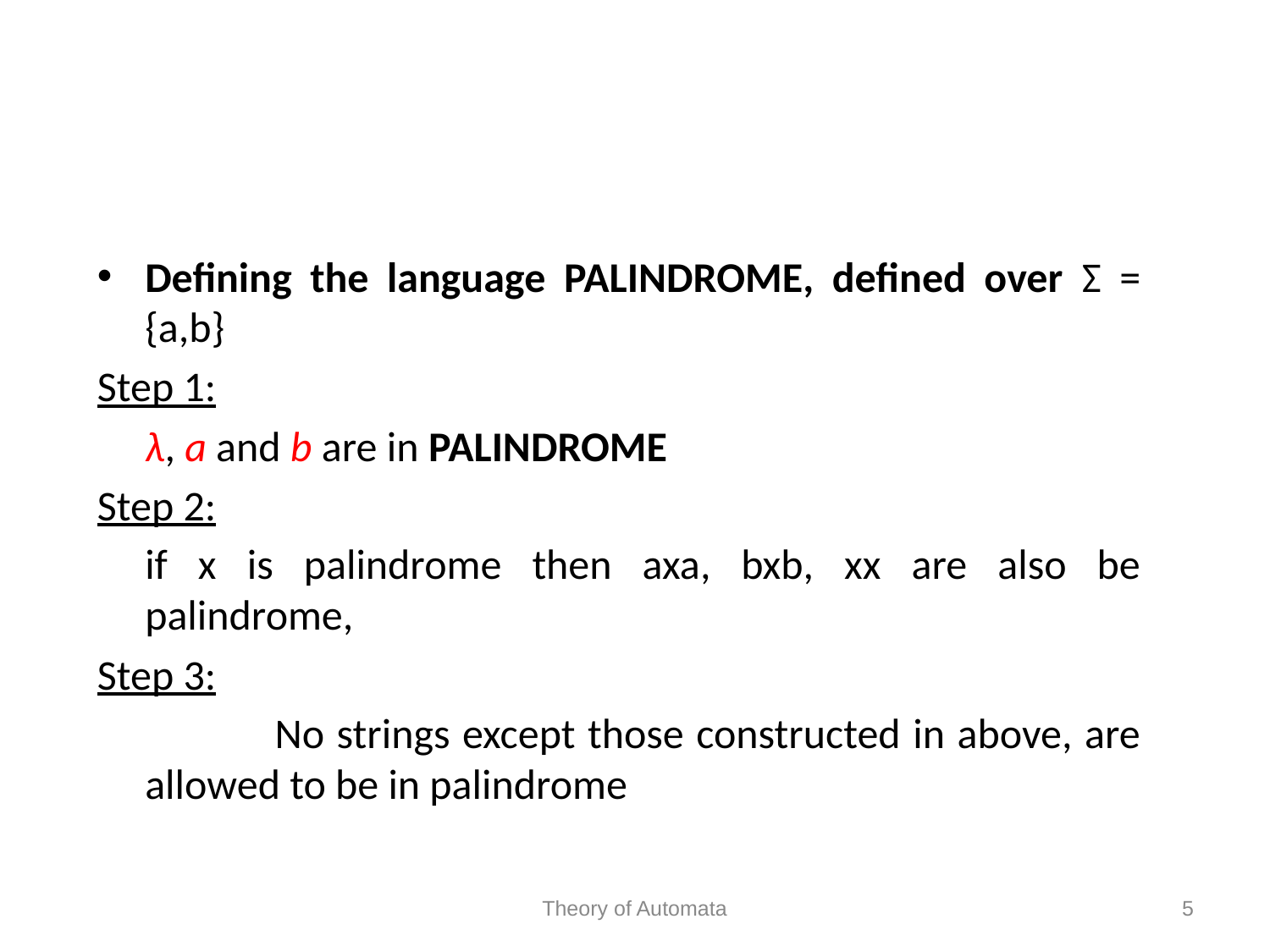

Defining the language PALINDROME, defined over Σ = {a,b}
Step 1:
	λ, a and b are in PALINDROME
Step 2:
	if x is palindrome then axa, bxb, xx are also be palindrome,
Step 3:
	 	No strings except those constructed in above, are allowed to be in palindrome
Theory of Automata
5